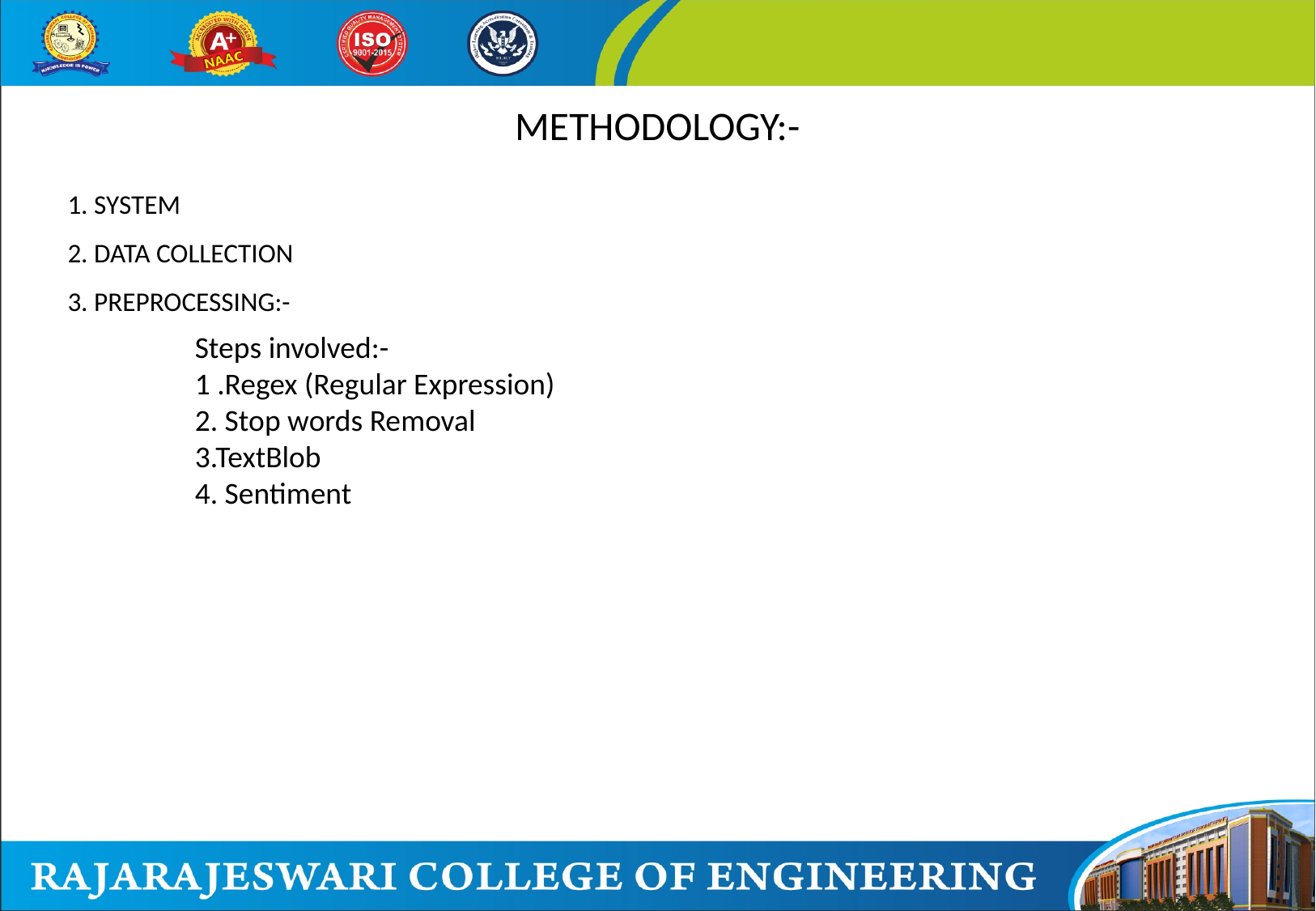

METHODOLOGY:-
1. SYSTEM
2. DATA COLLECTION
3. PREPROCESSING:-

Steps involved:-
1 .Regex (Regular Expression)
2. Stop words Removal
3.TextBlob
4. Sentiment